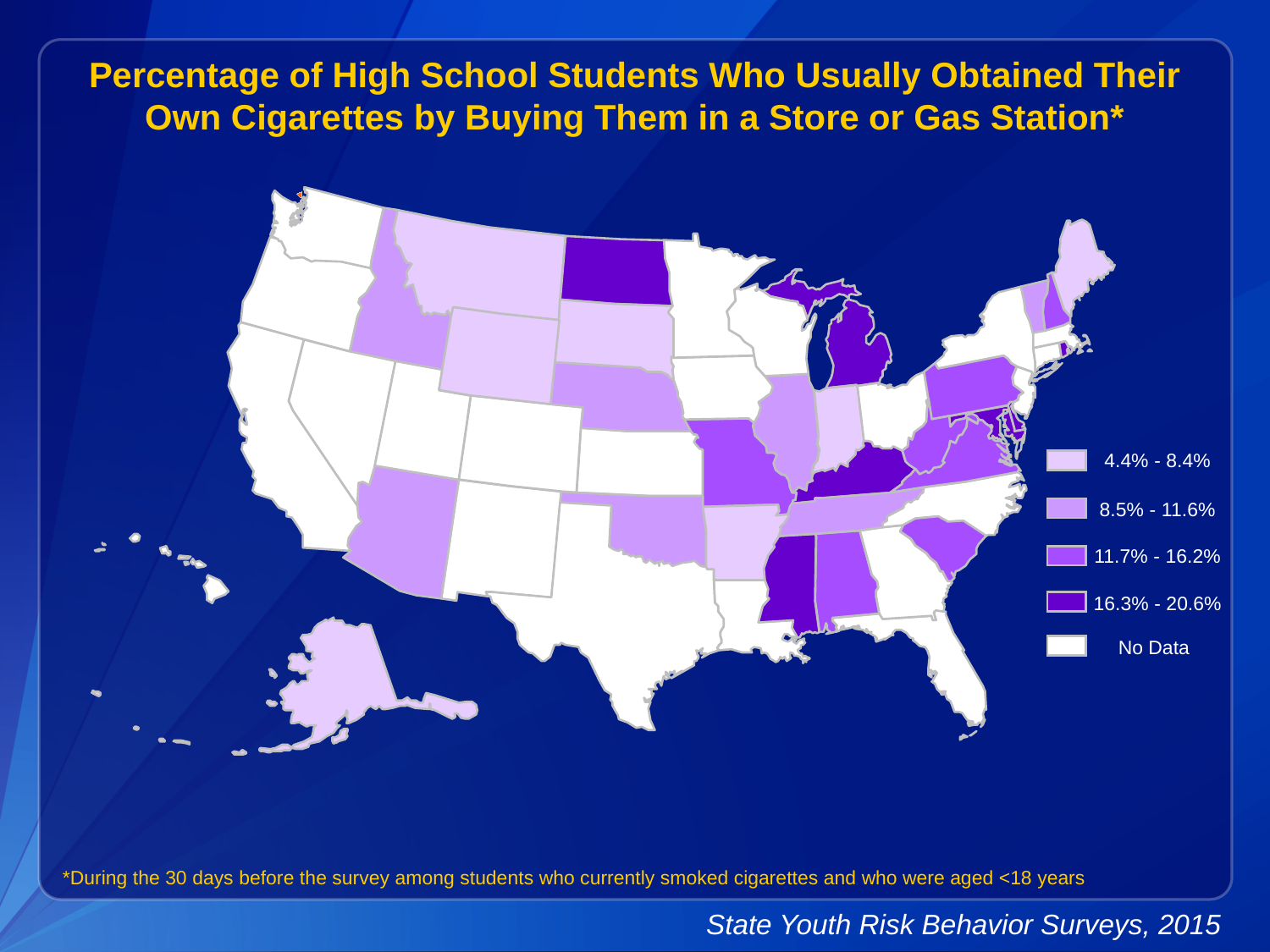

Percentage of High School Students Who Usually Obtained Their Own Cigarettes by Buying Them in a Store or Gas Station*

4.4% - 8.4%

8.5% - 11.6%

11.7% - 16.2%

16.3% - 20.6%

No Data

*During the 30 days before the survey among students who currently smoked cigarettes and who were aged <18 years
State Youth Risk Behavior Surveys, 2015